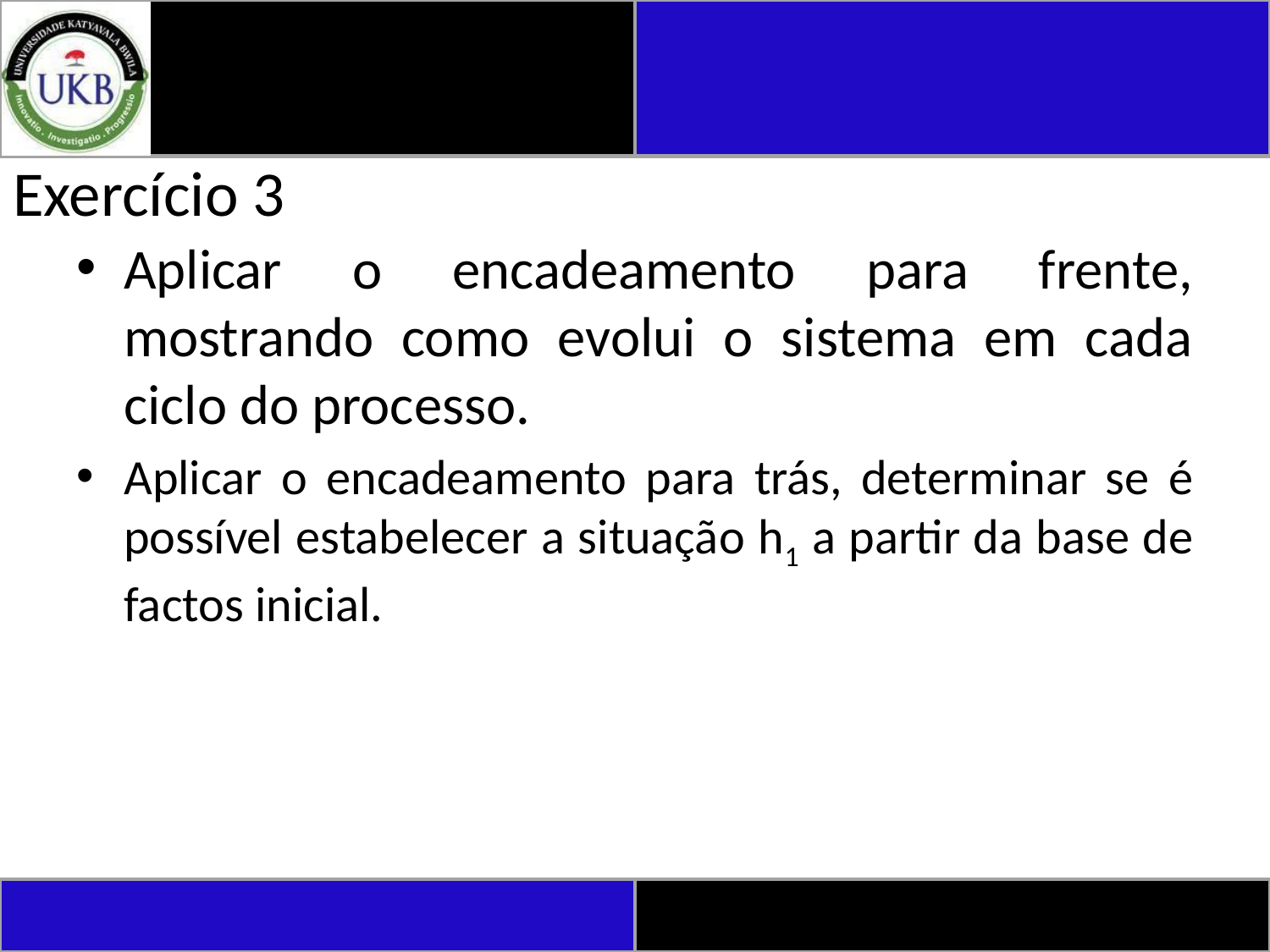

# Exercício 3
Aplicar o encadeamento para frente, mostrando como evolui o sistema em cada ciclo do processo.
Aplicar o encadeamento para trás, determinar se é possível estabelecer a situação h1 a partir da base de factos inicial.